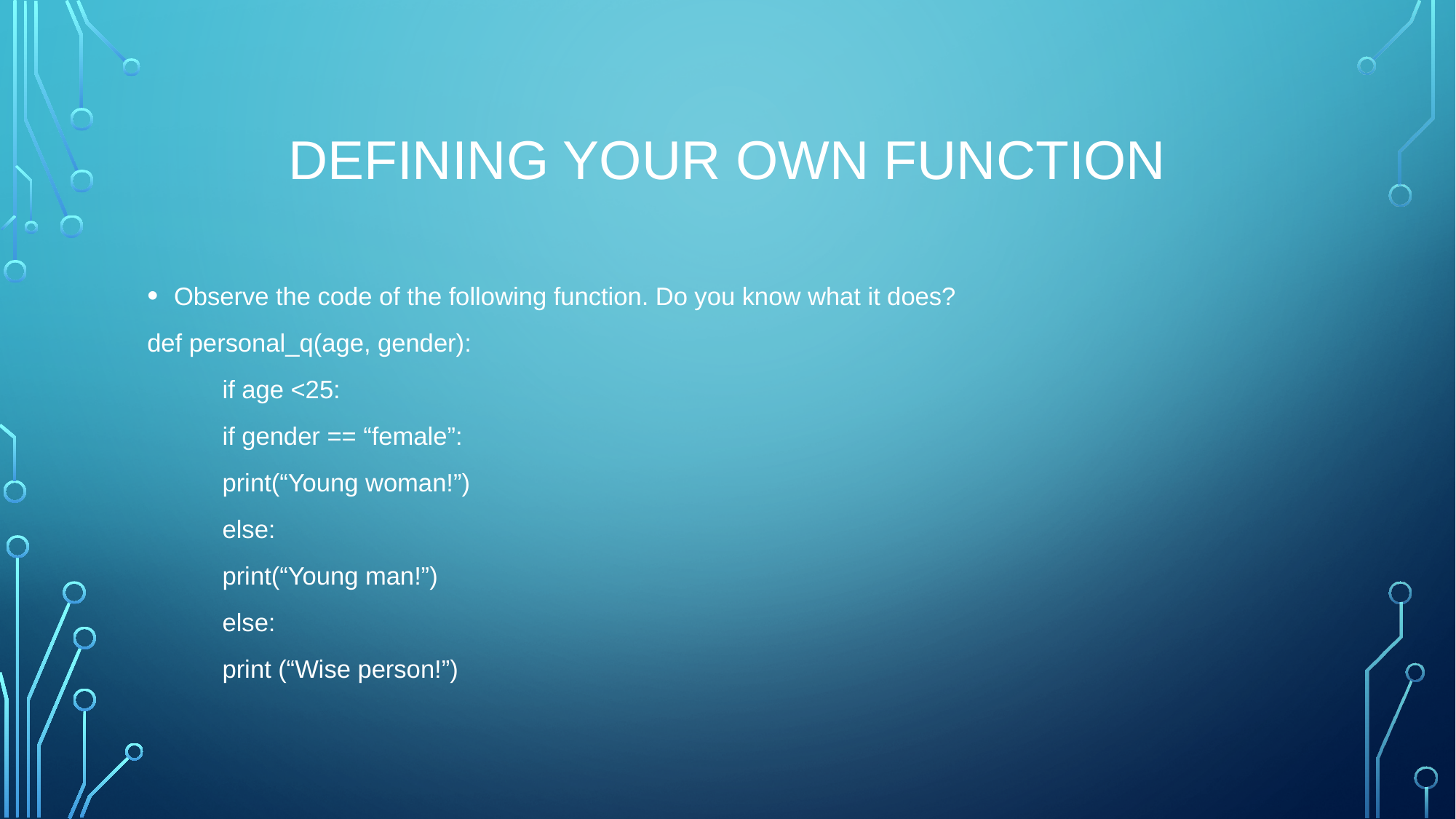

# Defining your own function
Observe the code of the following function. Do you know what it does?
def personal_q(age, gender):
	if age <25:
		if gender == “female”:
			print(“Young woman!”)
		else:
			print(“Young man!”)
	else:
		print (“Wise person!”)